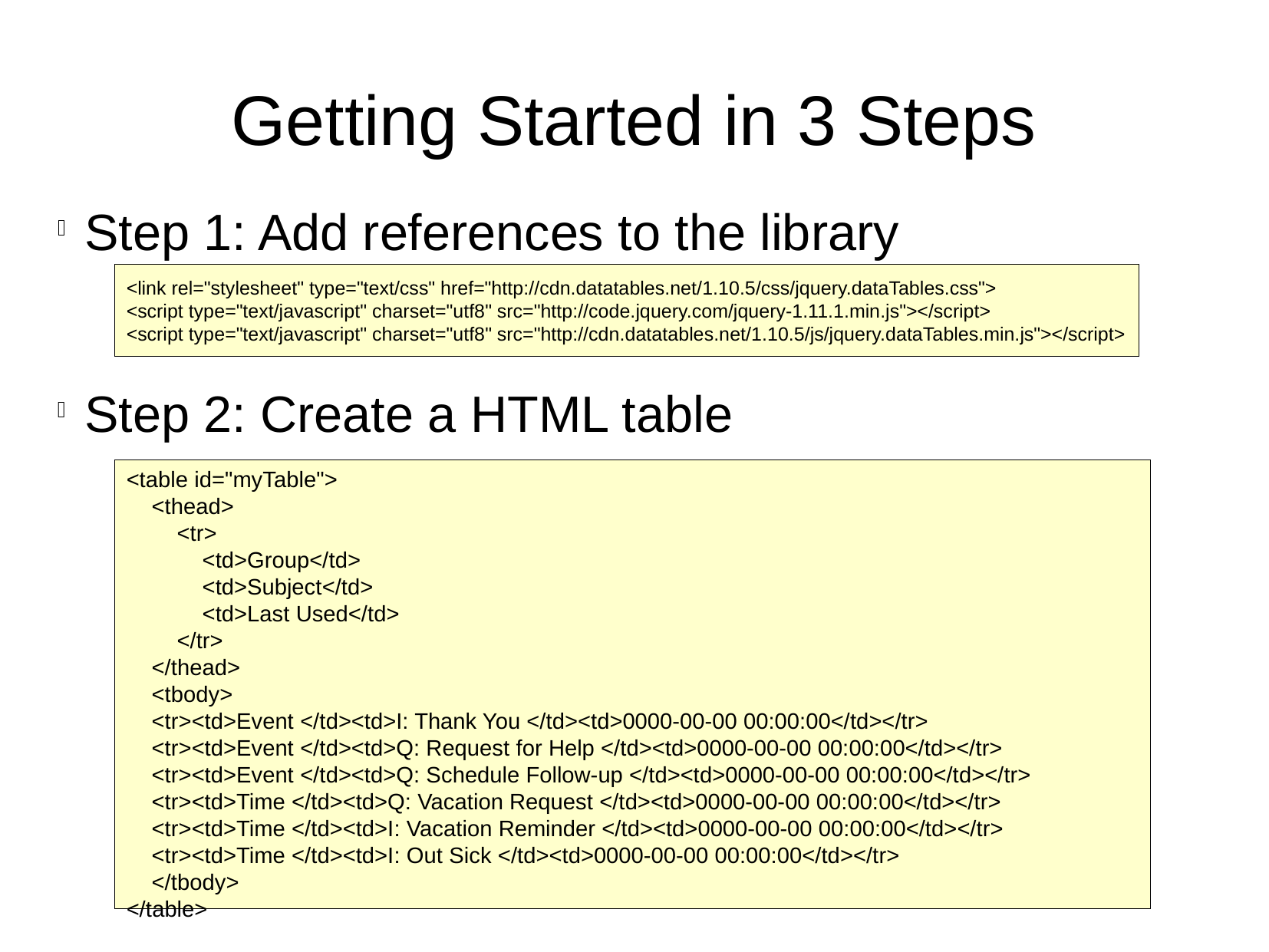

Getting Started in 3 Steps
Step 1: Add references to the library

<link rel="stylesheet" type="text/css" href="http://cdn.datatables.net/1.10.5/css/jquery.dataTables.css">
<script type="text/javascript" charset="utf8" src="http://code.jquery.com/jquery-1.11.1.min.js"></script>
<script type="text/javascript" charset="utf8" src="http://cdn.datatables.net/1.10.5/js/jquery.dataTables.min.js"></script>
Step 2: Create a HTML table
<table id="myTable">
    <thead>
        <tr>
            <td>Group</td>
            <td>Subject</td>
            <td>Last Used</td>
        </tr>
    </thead>
    <tbody>
    <tr><td>Event </td><td>I: Thank You </td><td>0000-00-00 00:00:00</td></tr>
    <tr><td>Event </td><td>Q: Request for Help </td><td>0000-00-00 00:00:00</td></tr>
    <tr><td>Event </td><td>Q: Schedule Follow-up </td><td>0000-00-00 00:00:00</td></tr>
    <tr><td>Time </td><td>Q: Vacation Request </td><td>0000-00-00 00:00:00</td></tr>
    <tr><td>Time </td><td>I: Vacation Reminder </td><td>0000-00-00 00:00:00</td></tr>
    <tr><td>Time </td><td>I: Out Sick </td><td>0000-00-00 00:00:00</td></tr>
    </tbody>
</table>